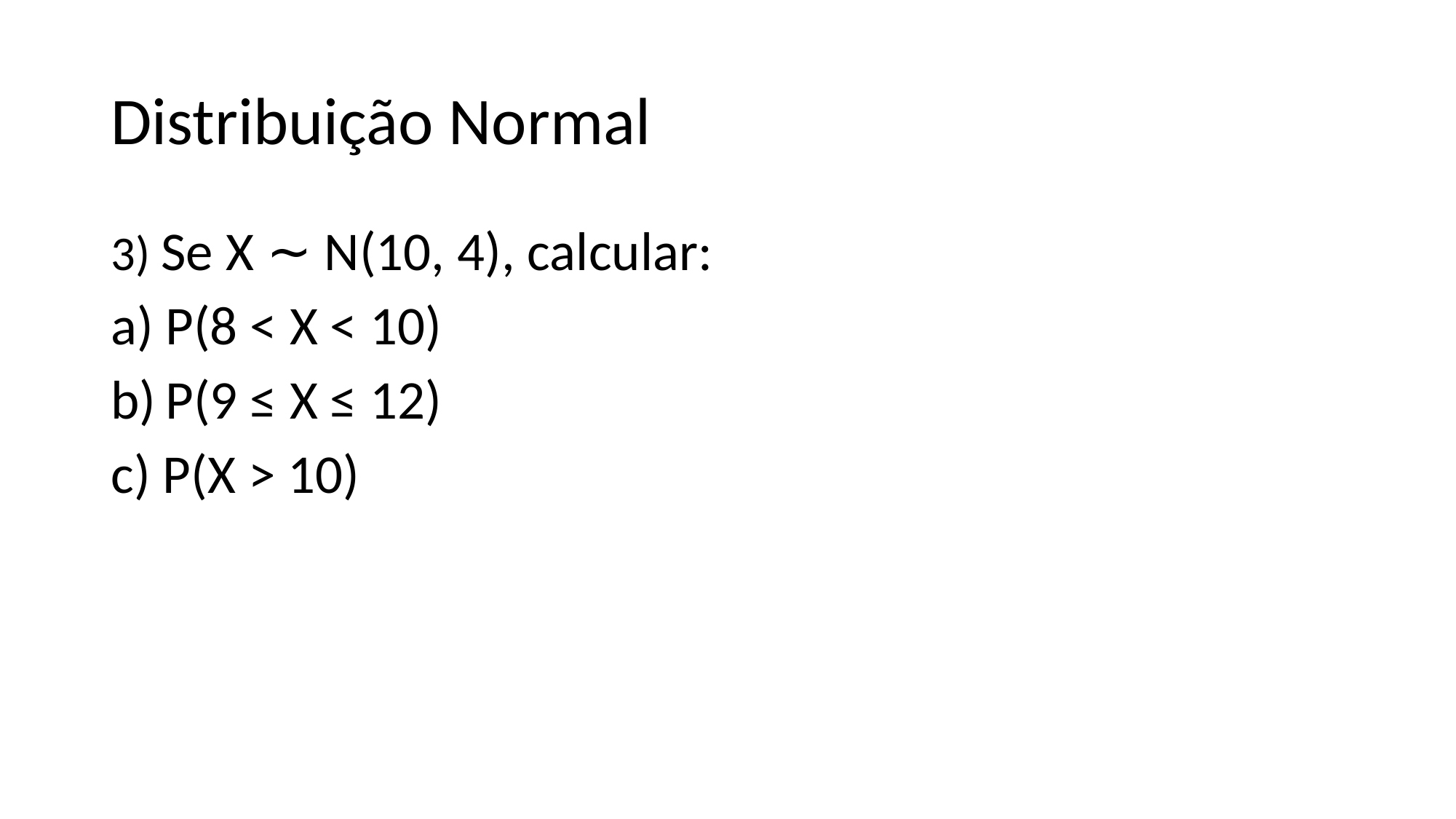

# Distribuição Normal
3) Se X ∼ N(10, 4), calcular:
P(8 < X < 10)
P(9 ≤ X ≤ 12)
c) P(X > 10)